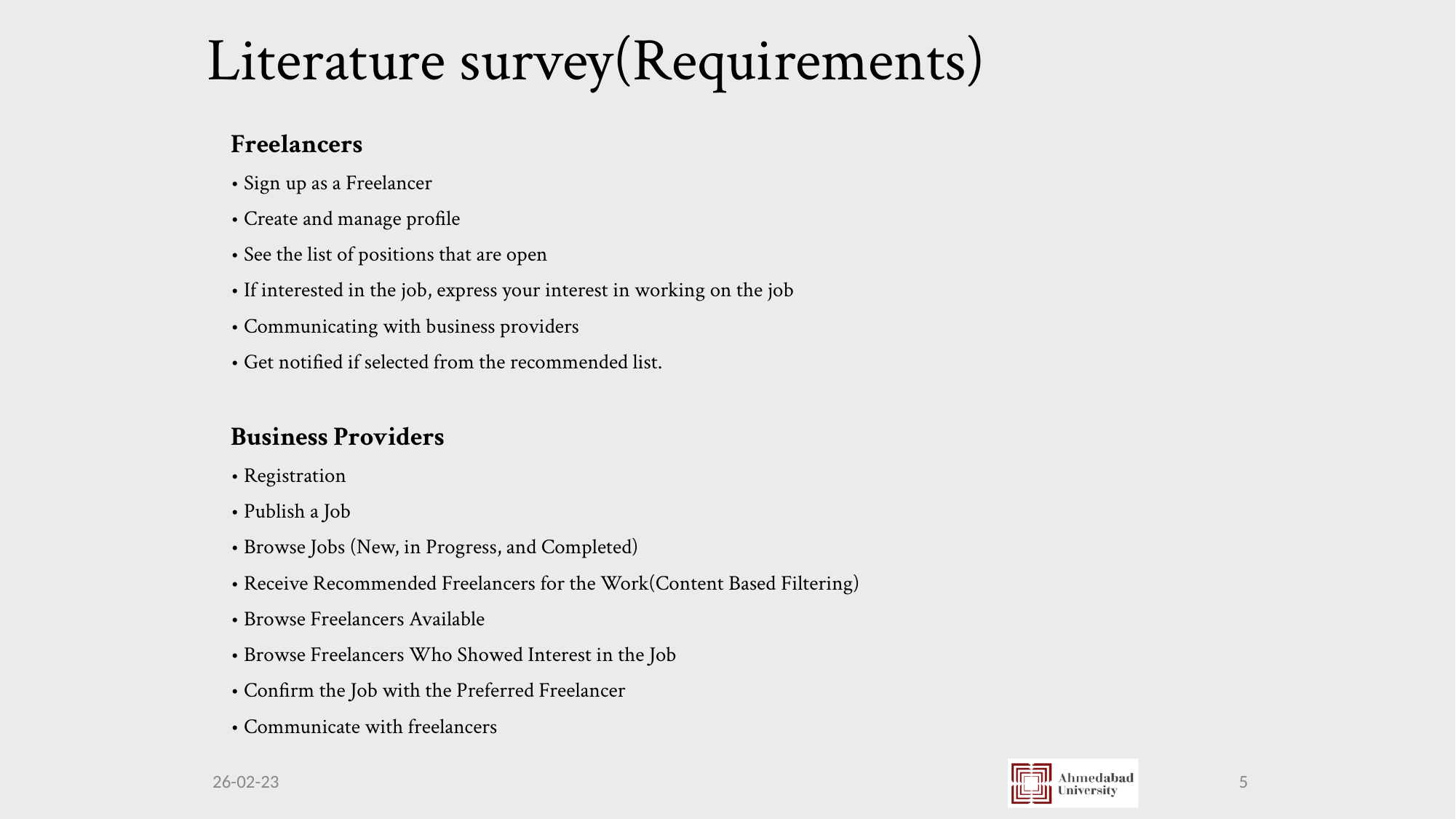

# Literature survey(Requirements)
Freelancers
• Sign up as a Freelancer
• Create and manage profile
• See the list of positions that are open
• If interested in the job, express your interest in working on the job
• Communicating with business providers
• Get notified if selected from the recommended list.

Business Providers
• Registration
• Publish a Job
• Browse Jobs (New, in Progress, and Completed)
• Receive Recommended Freelancers for the Work(Content Based Filtering)
• Browse Freelancers Available
• Browse Freelancers Who Showed Interest in the Job
• Confirm the Job with the Preferred Freelancer
• Communicate with freelancers
5
26-02-23